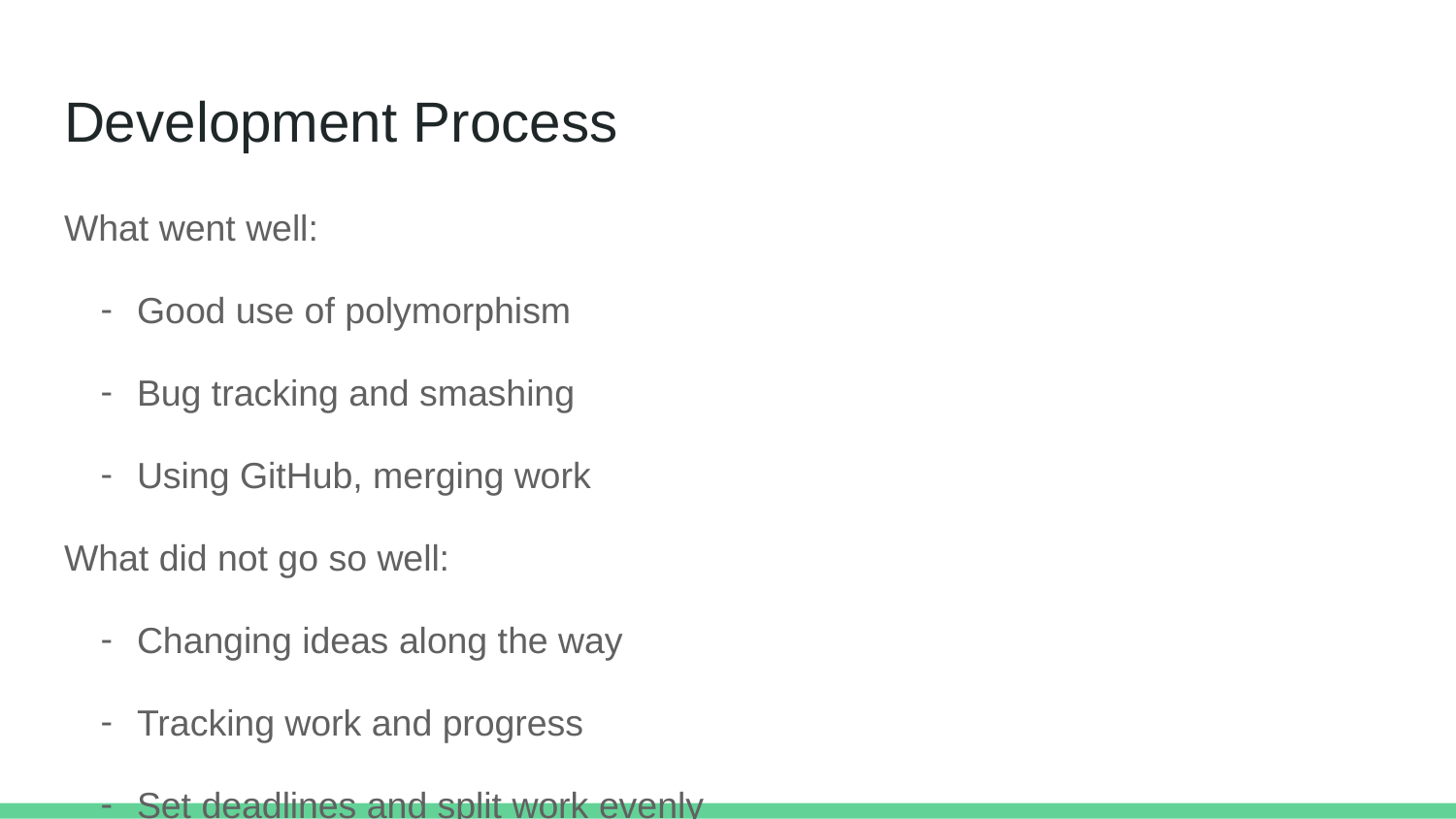

# Development Process
What went well:
Good use of polymorphism
Bug tracking and smashing
Using GitHub, merging work
What did not go so well:
Changing ideas along the way
Tracking work and progress
Set deadlines and split work evenly